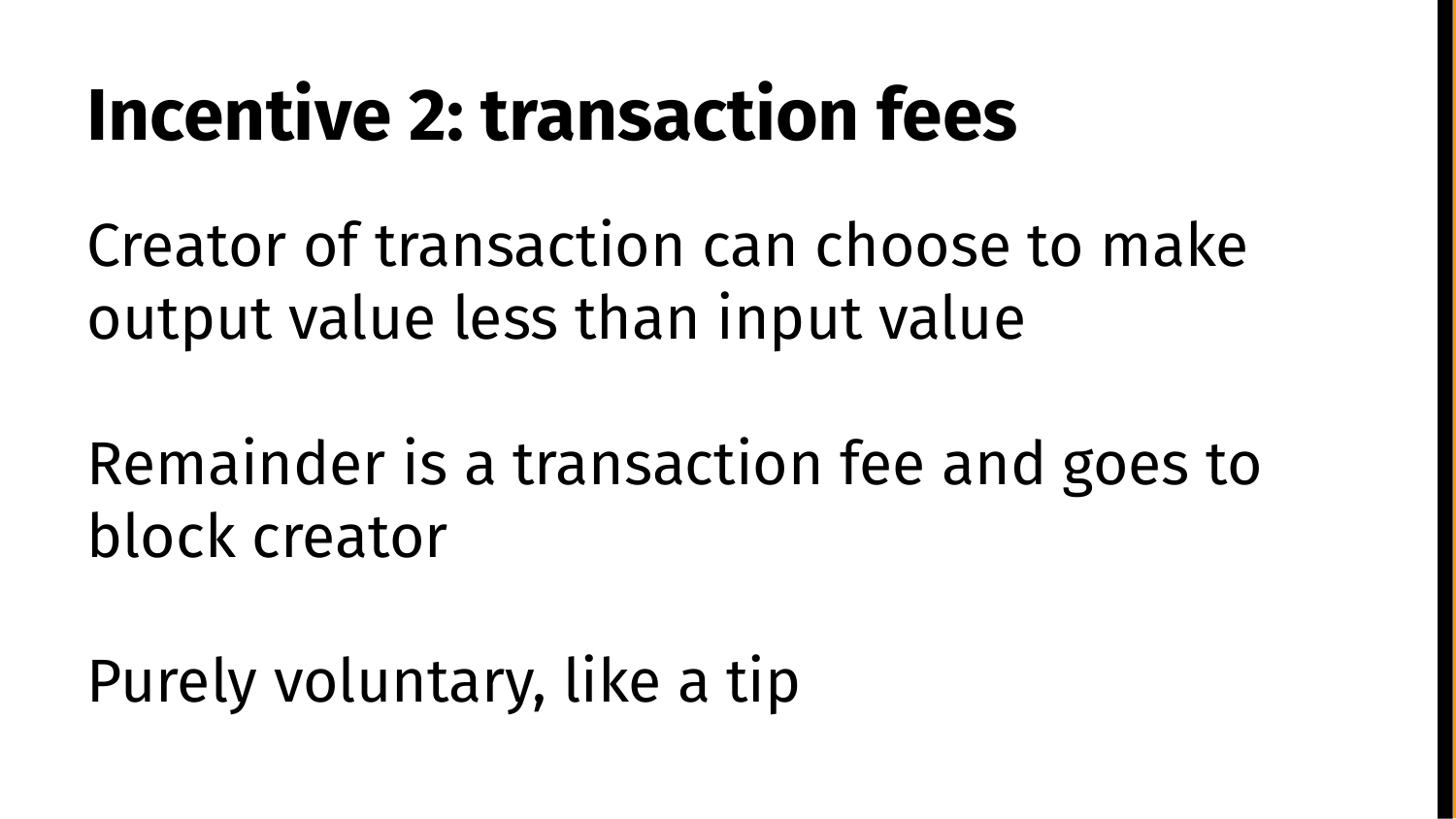

Incentive 2: transaction fees
Creator of transaction can choose to make
output value less than input value

Remainder is a transaction fee and goes to block creator

Purely voluntary, like a tip